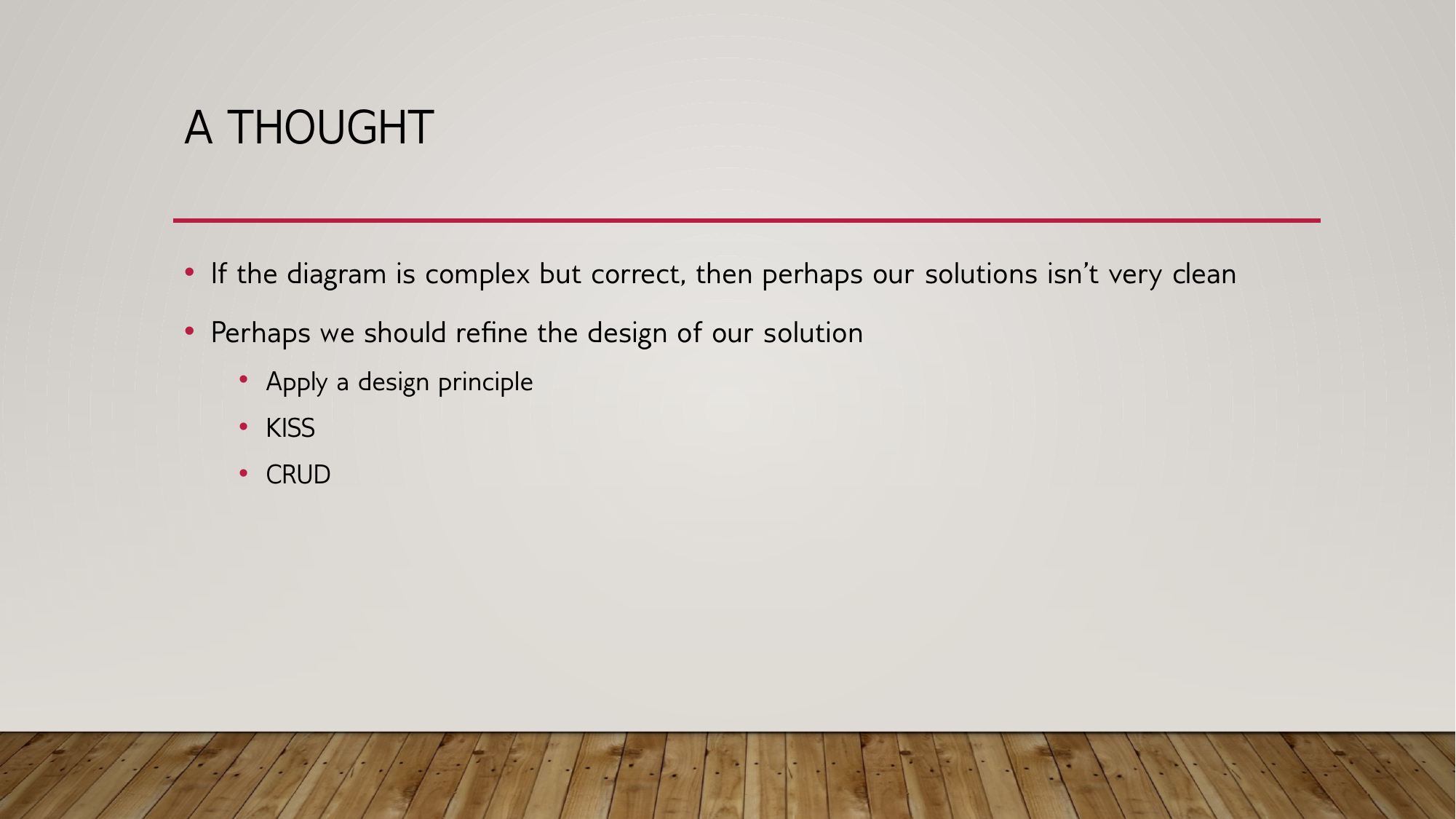

# A thought
If the diagram is complex but correct, then perhaps our solutions isn’t very clean
Perhaps we should refine the design of our solution
Apply a design principle
KISS
CRUD